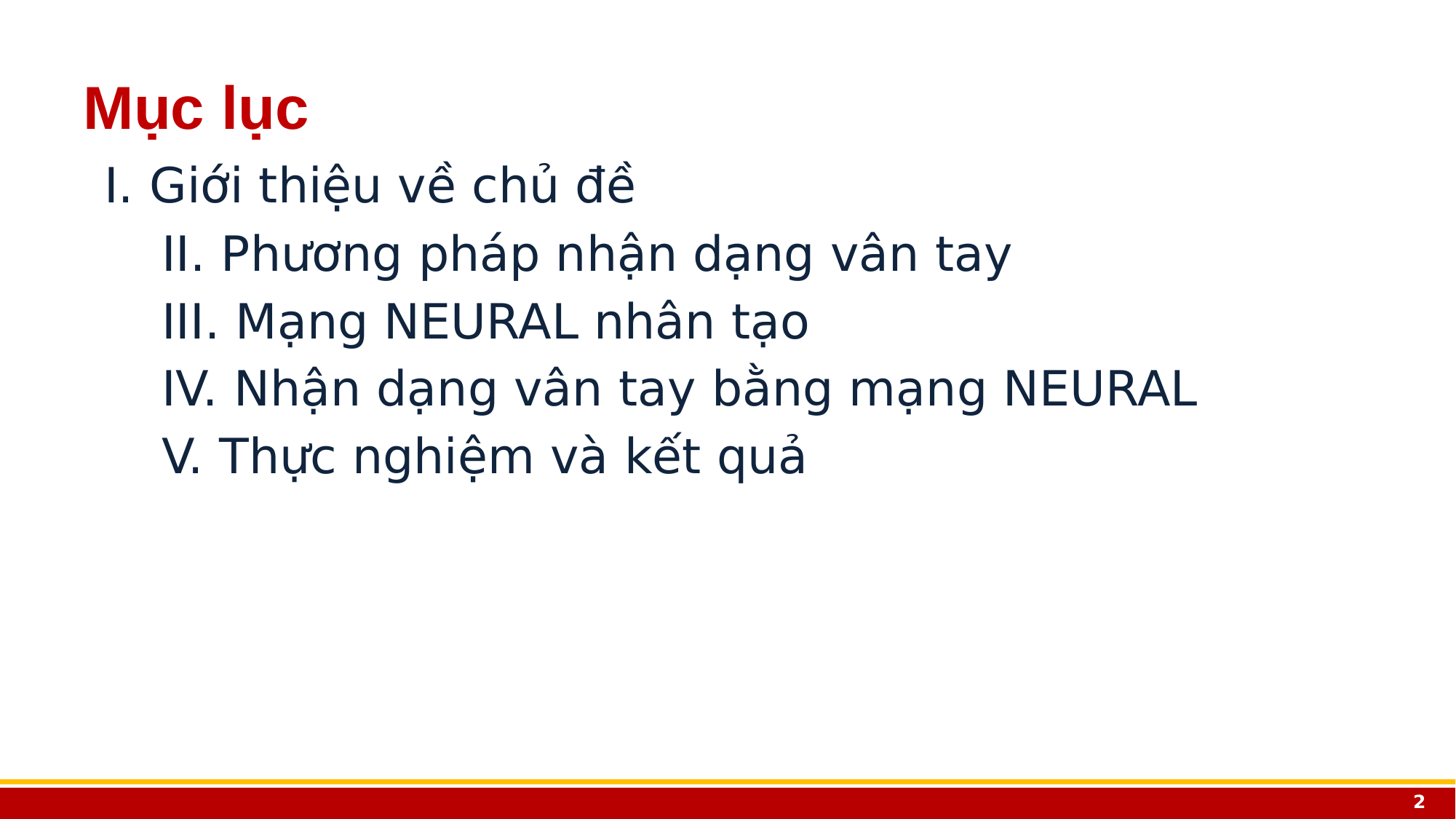

# Mục lục
   I. Giới thiệu về chủ đề
	II. Phương pháp nhận dạng vân tay
	III. Mạng NEURAL nhân tạo
	IV. Nhận dạng vân tay bằng mạng NEURAL
	V. Thực nghiệm và kết quả

2